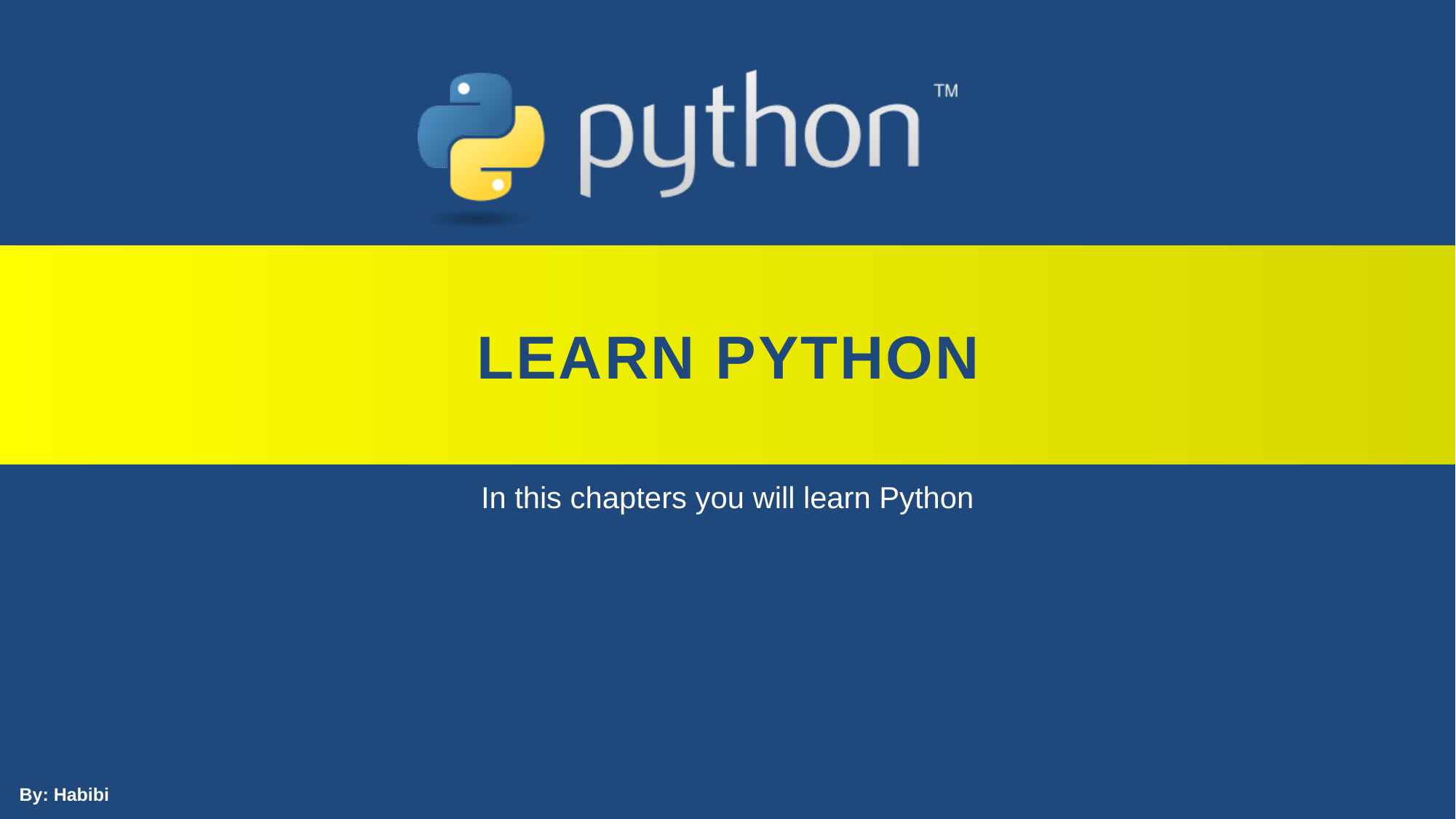

# Learn python
In this chapters you will learn Python